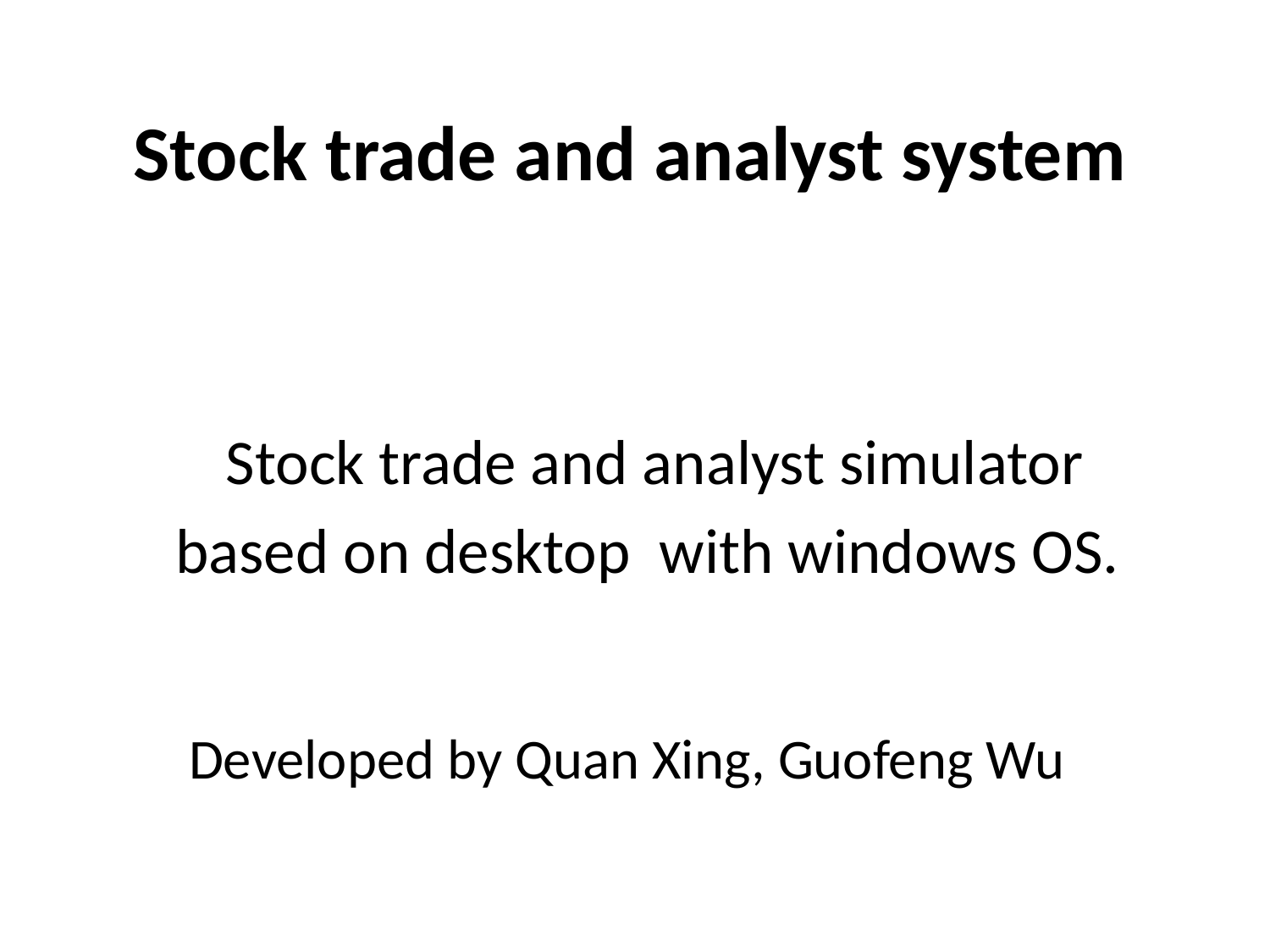

# Stock trade and analyst system

Stock trade and analyst simulator
based on desktop  with windows OS.
Developed by Quan Xing, Guofeng Wu